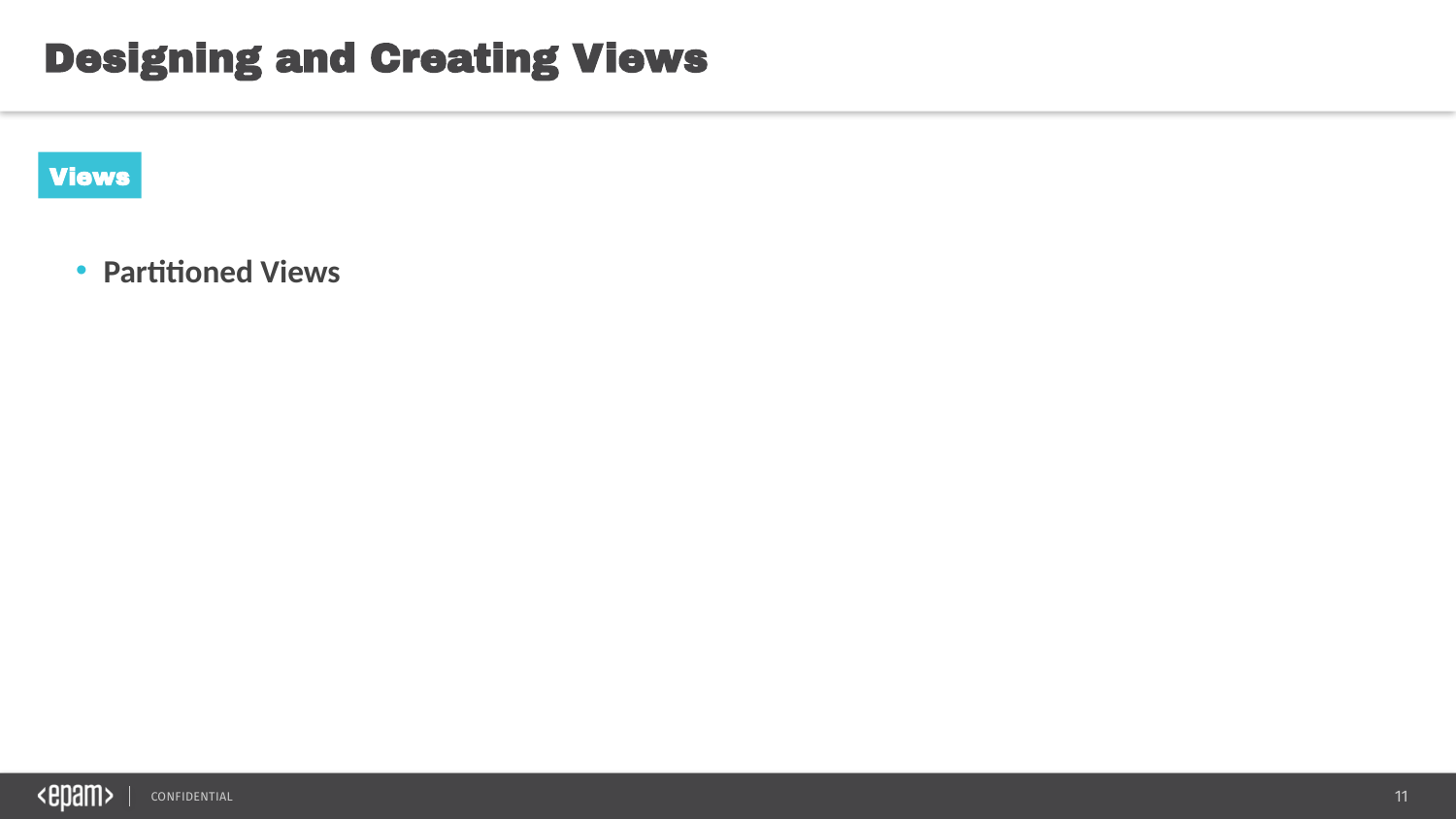

Designing and Creating Views
Views
Partitioned Views